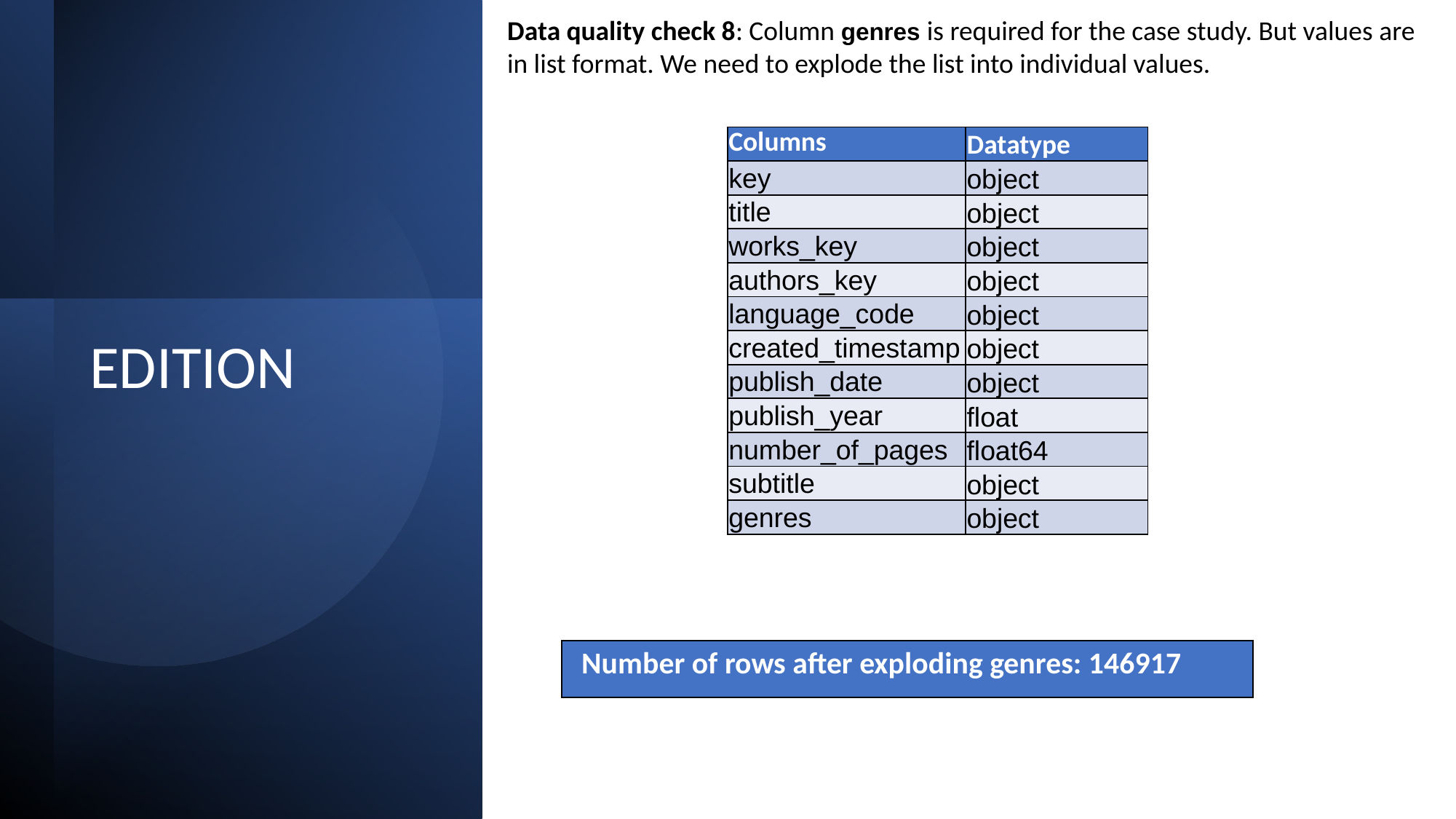

Data quality check 8: Column genres is required for the case study. But values are in list format. We need to explode the list into individual values.
| Columns | Datatype |
| --- | --- |
| key | object |
| title | object |
| works\_key | object |
| authors\_key | object |
| language\_code | object |
| created\_timestamp | object |
| publish\_date | object |
| publish\_year | float |
| number\_of\_pages | float64 |
| subtitle | object |
| genres | object |

# EDITION
| Number of rows after exploding genres: 146917 |
| --- |